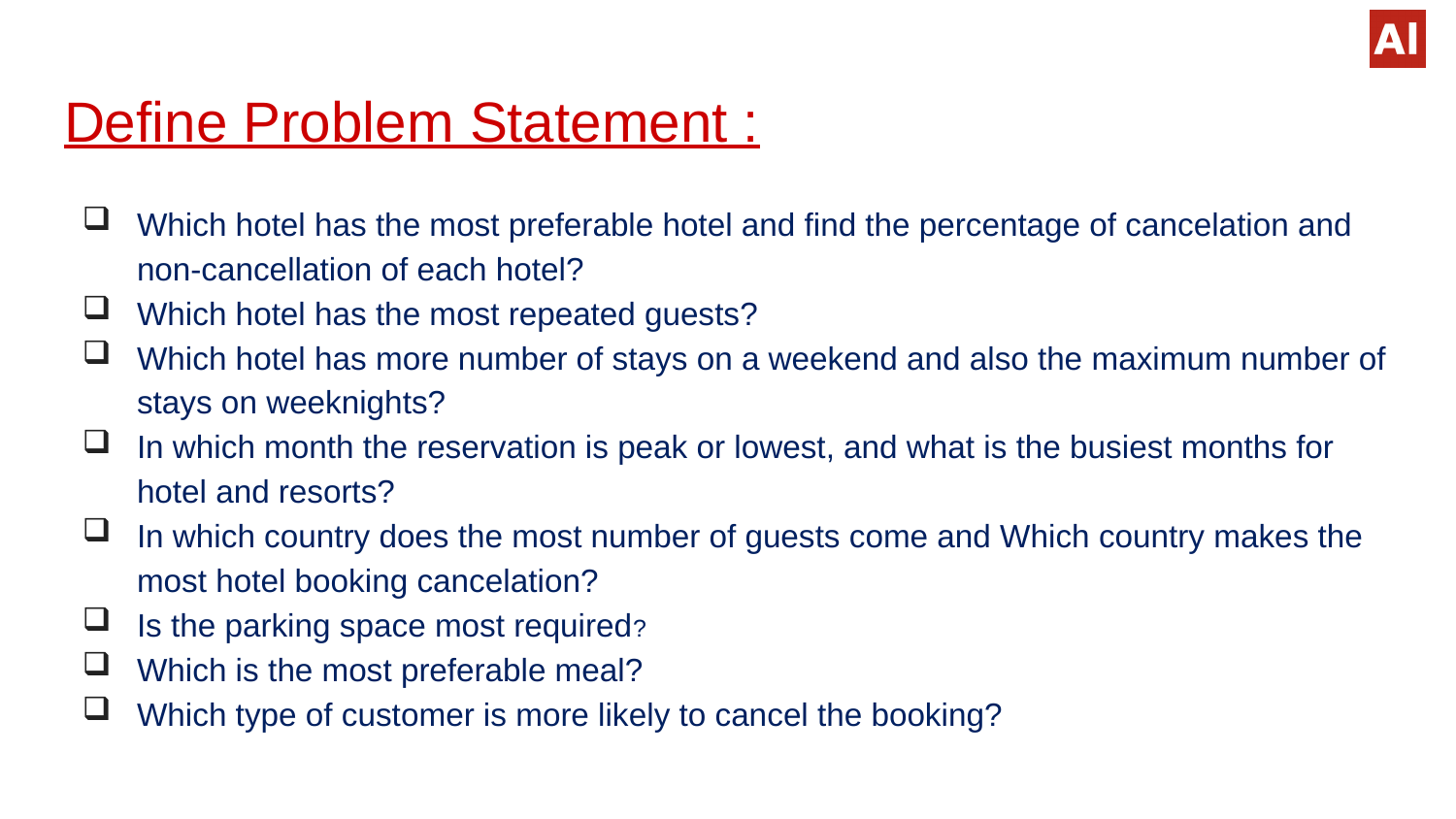

# Define Problem Statement :
Which hotel has the most preferable hotel and find the percentage of cancelation and non-cancellation of each hotel?
Which hotel has the most repeated guests?
Which hotel has more number of stays on a weekend and also the maximum number of stays on weeknights?
In which month the reservation is peak or lowest, and what is the busiest months for hotel and resorts?
In which country does the most number of guests come and Which country makes the most hotel booking cancelation?
Is the parking space most required?
Which is the most preferable meal?
Which type of customer is more likely to cancel the booking?